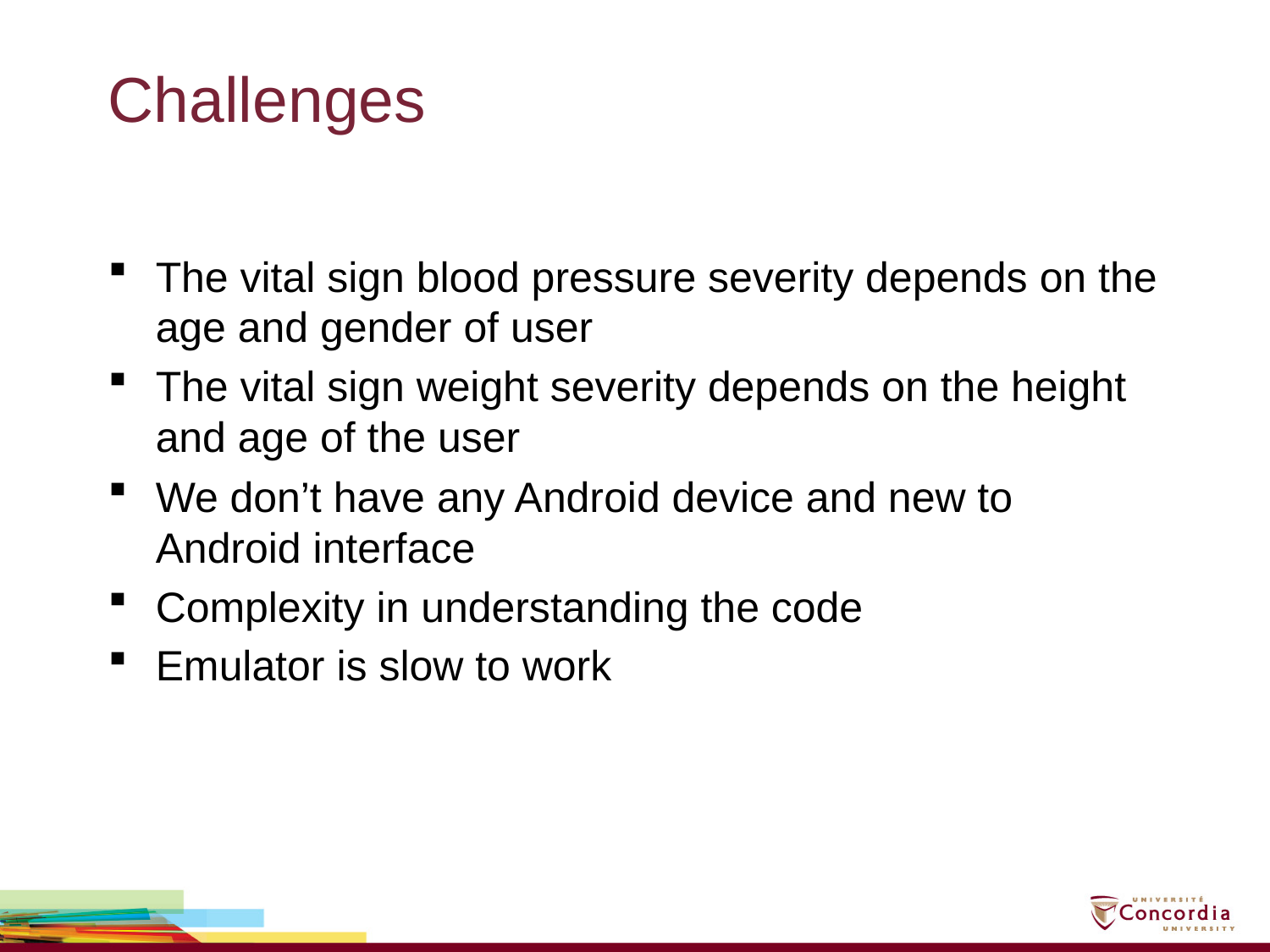

# Challenges
The vital sign blood pressure severity depends on the age and gender of user
The vital sign weight severity depends on the height and age of the user
We don’t have any Android device and new to Android interface
Complexity in understanding the code
Emulator is slow to work